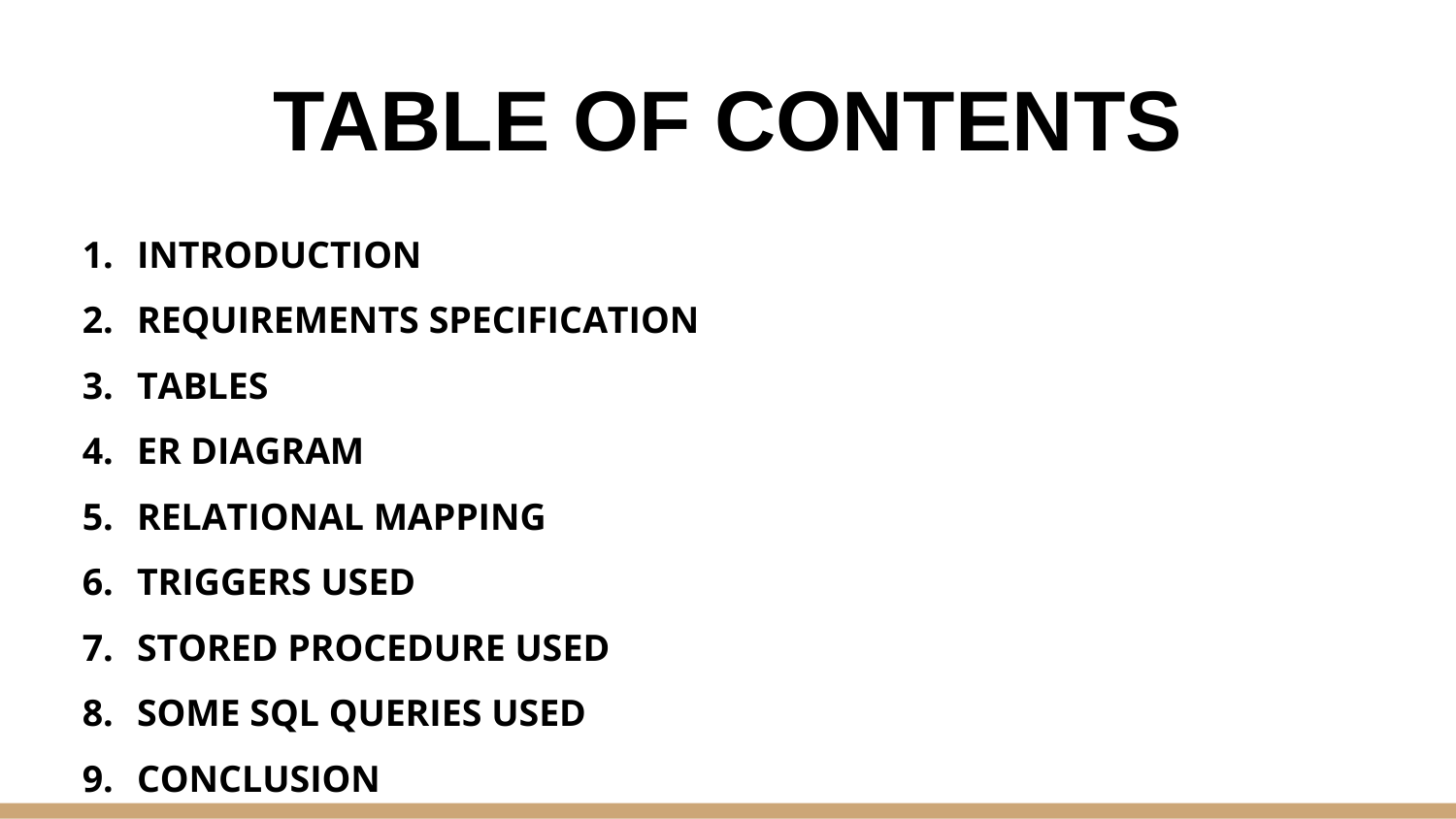

# TABLE OF CONTENTS
INTRODUCTION
REQUIREMENTS SPECIFICATION
TABLES
ER DIAGRAM
RELATIONAL MAPPING
TRIGGERS USED
STORED PROCEDURE USED
SOME SQL QUERIES USED
CONCLUSION